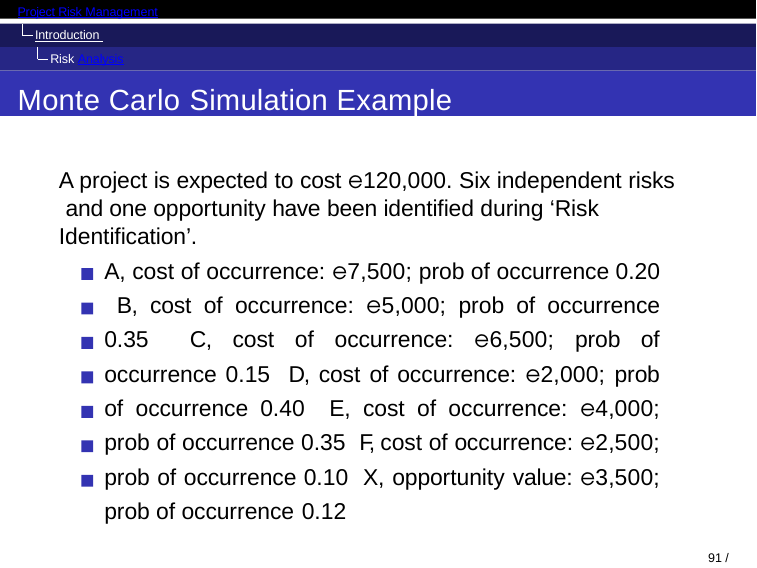

Project Risk Management
Introduction  Risk Analysis

Monte Carlo Simulation Example
A project is expected to cost e120,000. Six independent risks  and one opportunity have been identified during ‘Risk  Identification’.
A, cost of occurrence: e7,500; prob of occurrence 0.20  B, cost of occurrence: e5,000; prob of occurrence 0.35  C, cost of occurrence: e6,500; prob of occurrence 0.15  D, cost of occurrence: e2,000; prob of occurrence 0.40  E, cost of occurrence: e4,000; prob of occurrence 0.35  F, cost of occurrence: e2,500; prob of occurrence 0.10  X, opportunity value: e3,500; prob of occurrence 0.12

91 / 98